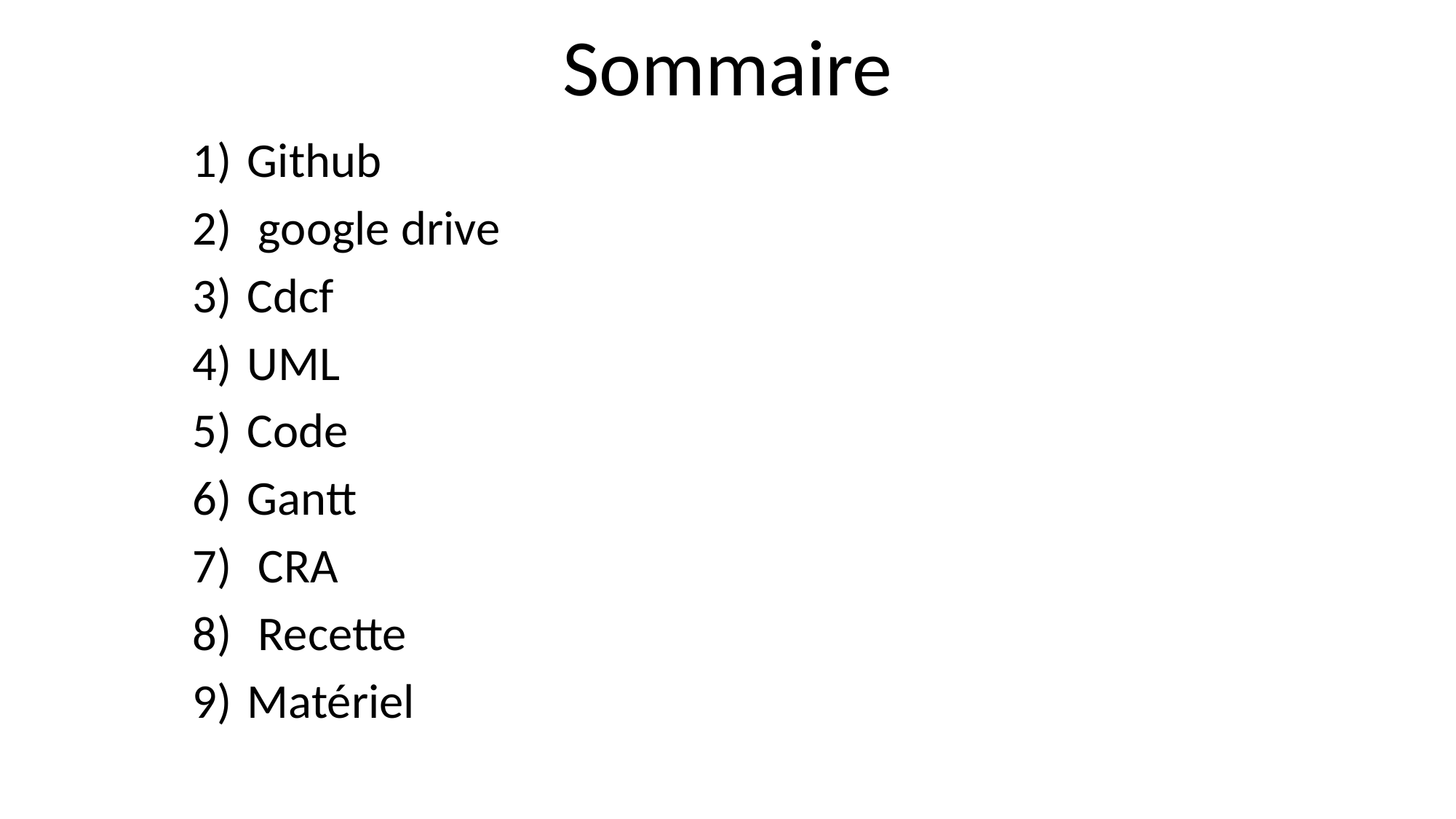

# Sommaire
Github
 google drive
Cdcf
UML
Code
Gantt
 CRA
 Recette
Matériel